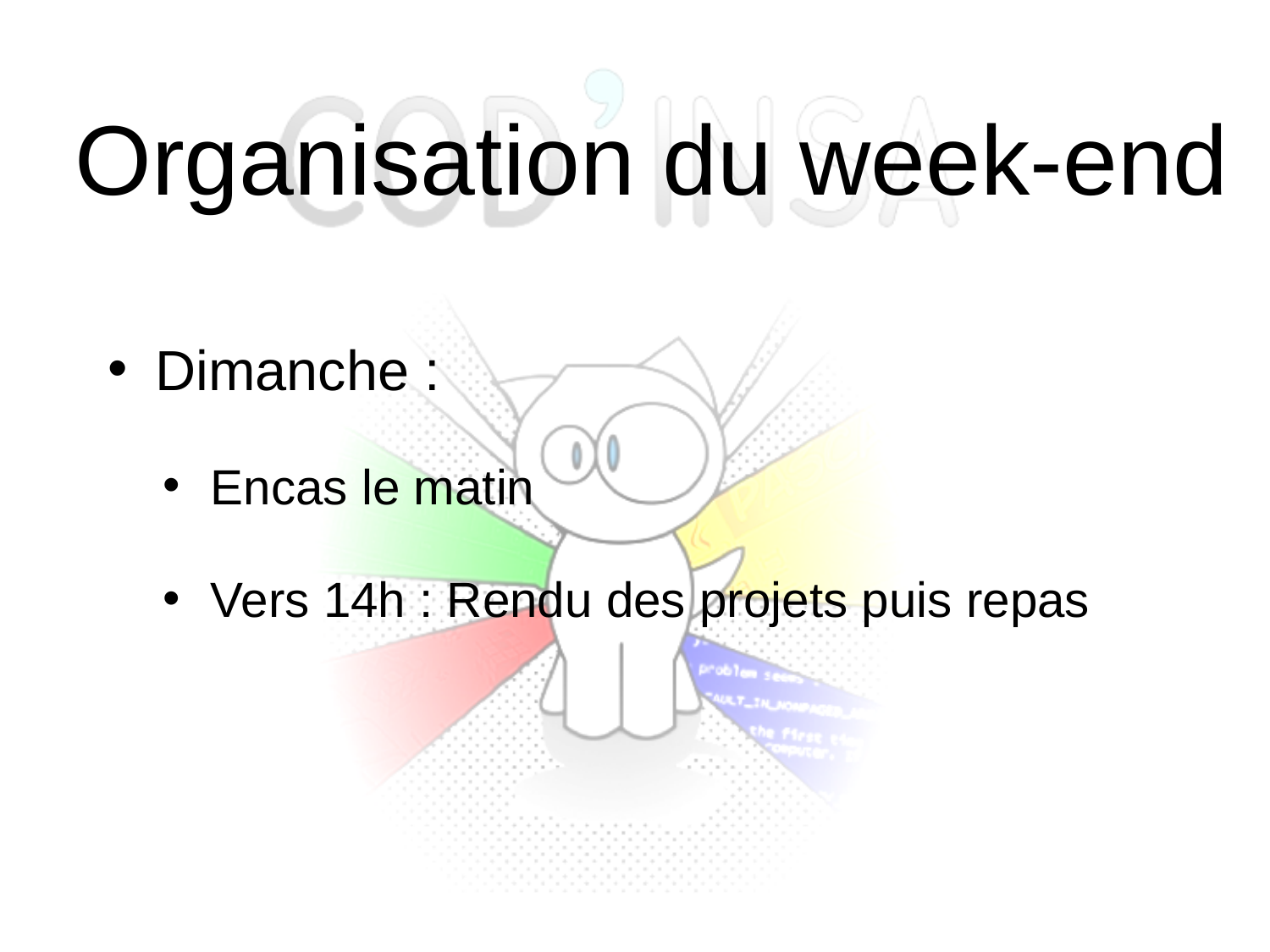

Organisation du week-end
Dimanche :
Encas le matin
Vers 14h : Rendu des projets puis repas